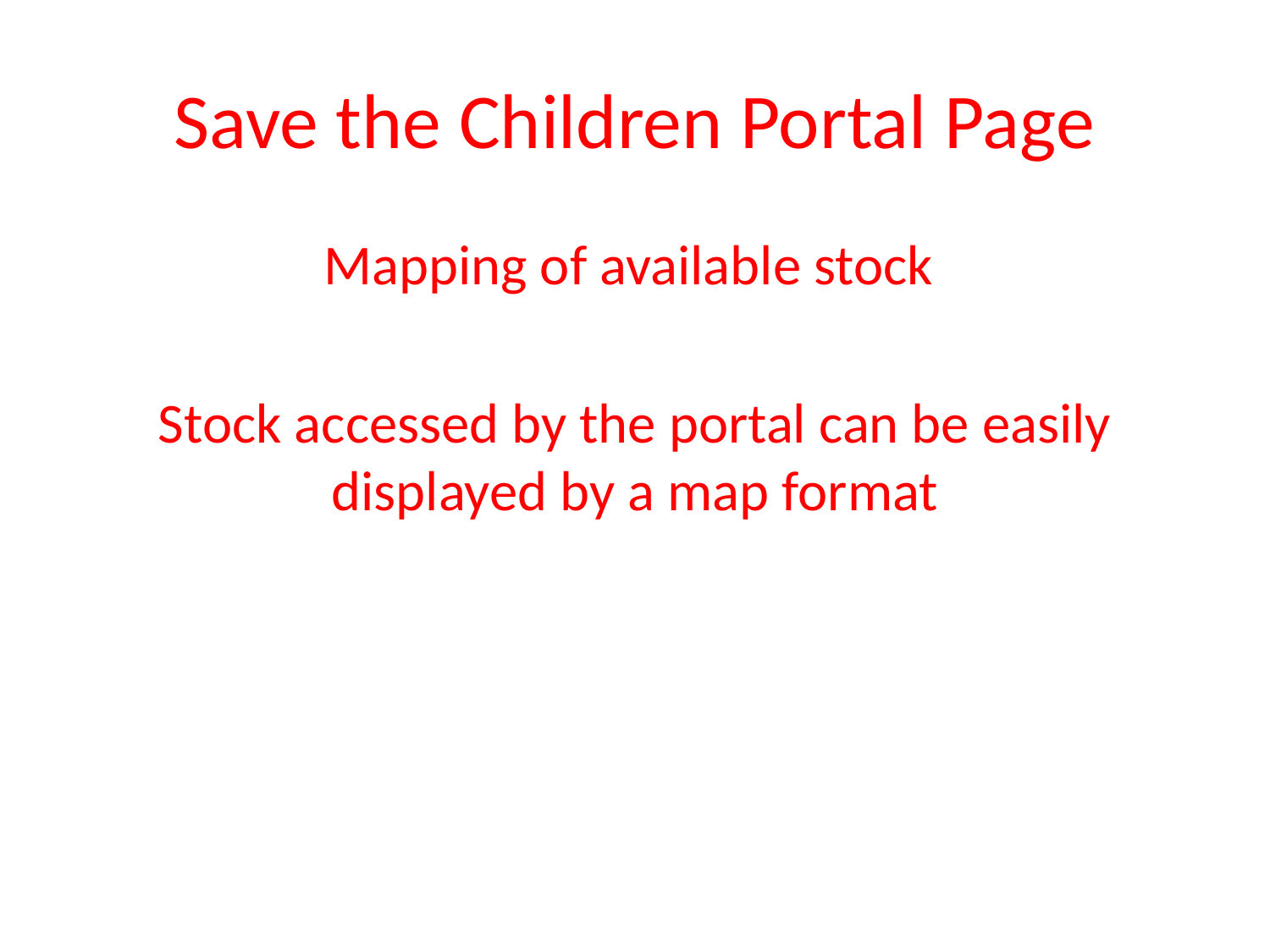

# Save the Children Portal Page
Mapping of available stock

Stock accessed by the portal can be easily displayed by a map format